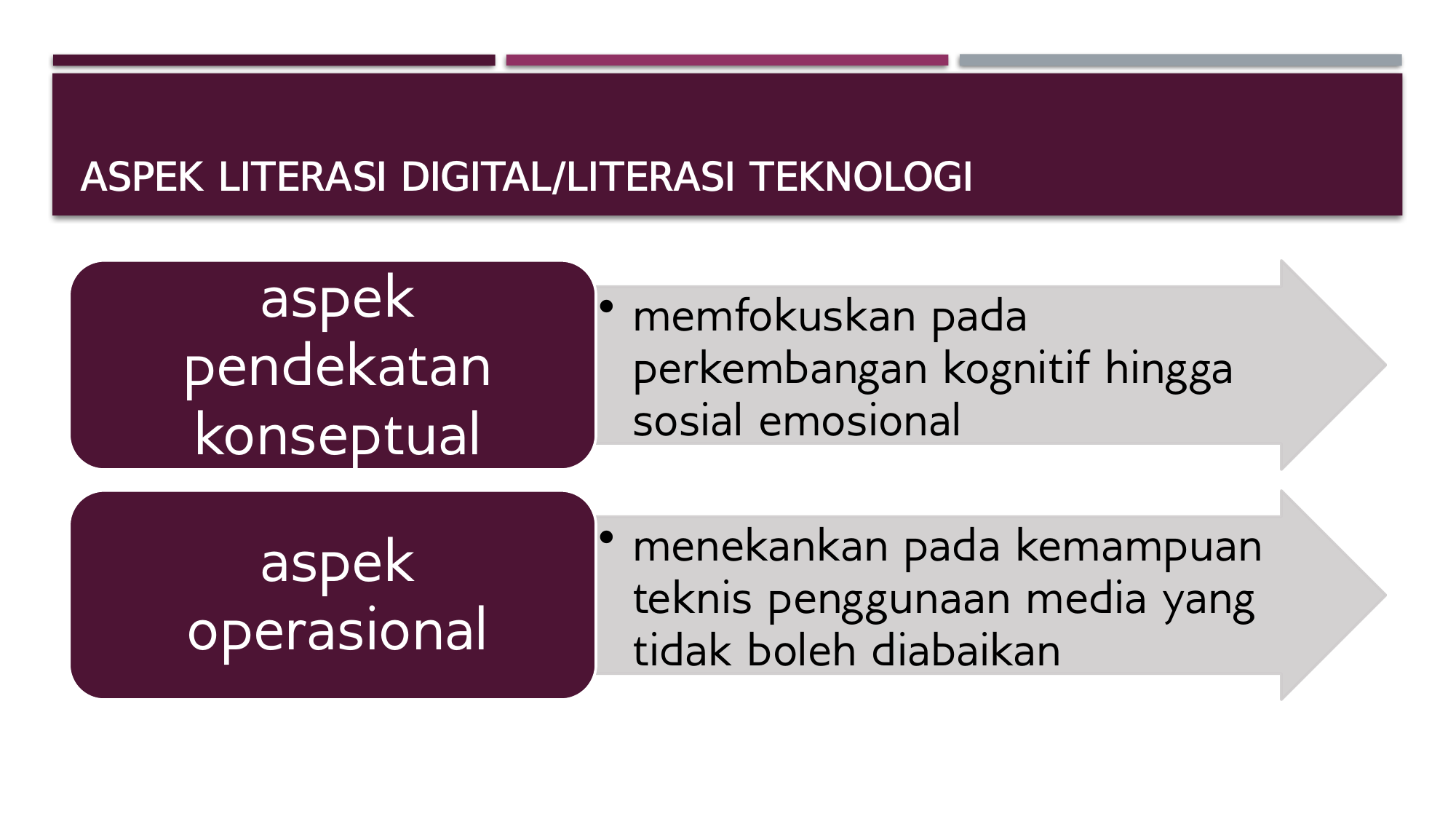

# ASPEK Literasi Digital/literasi teknologi
memfokuskan pada perkembangan kognitif hingga sosial emosional
aspek pendekatan konseptual
menekankan pada kemampuan teknis penggunaan media yang tidak boleh diabaikan
aspek operasional